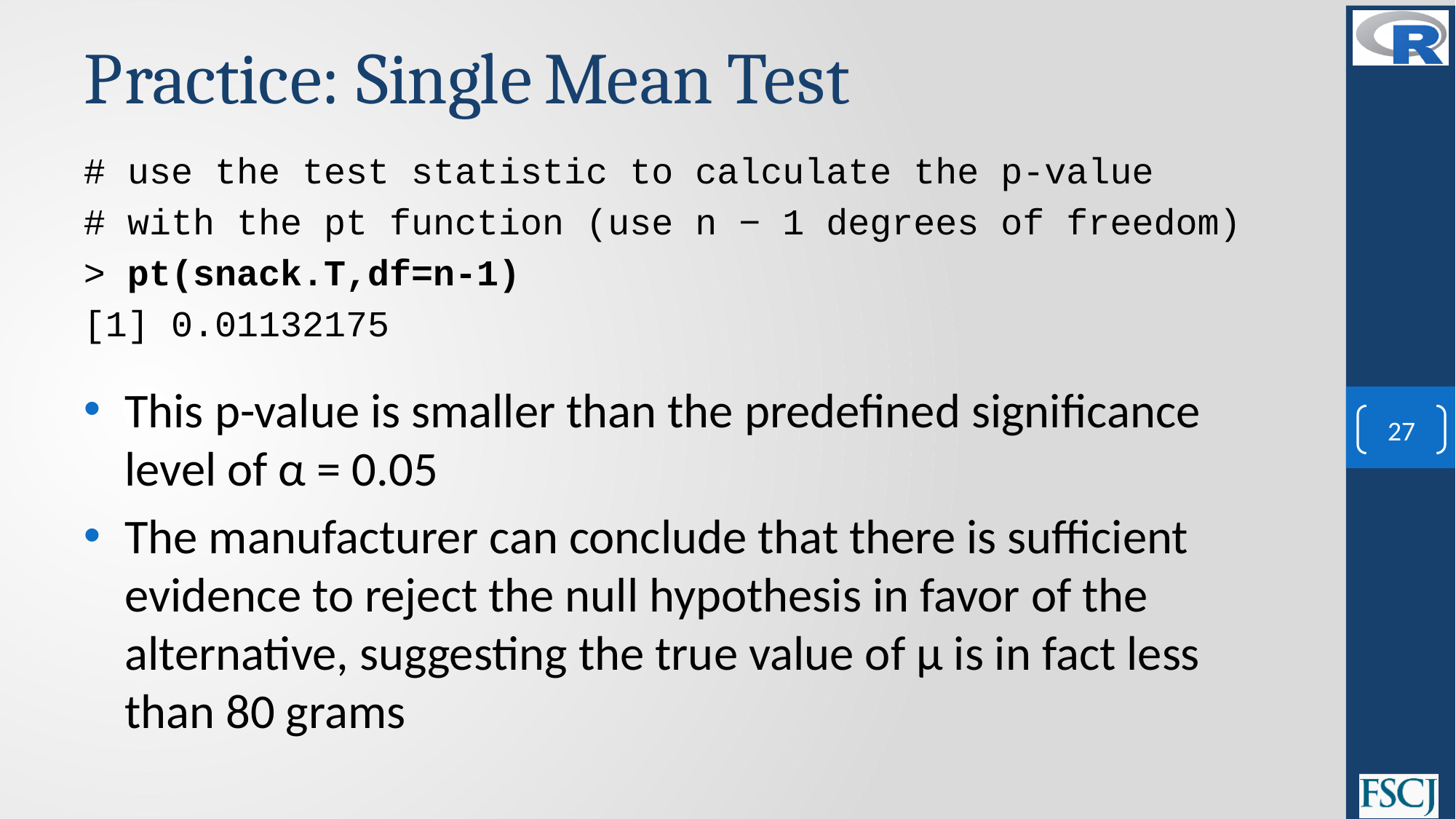

# Practice: Single Mean Test
# use the test statistic to calculate the p-value
# with the pt function (use n − 1 degrees of freedom)
> pt(snack.T,df=n-1)
[1] 0.01132175

This p-value is smaller than the predefined significance level of α = 0.05
The manufacturer can conclude that there is sufficient evidence to reject the null hypothesis in favor of the alternative, suggesting the true value of μ is in fact less than 80 grams
27